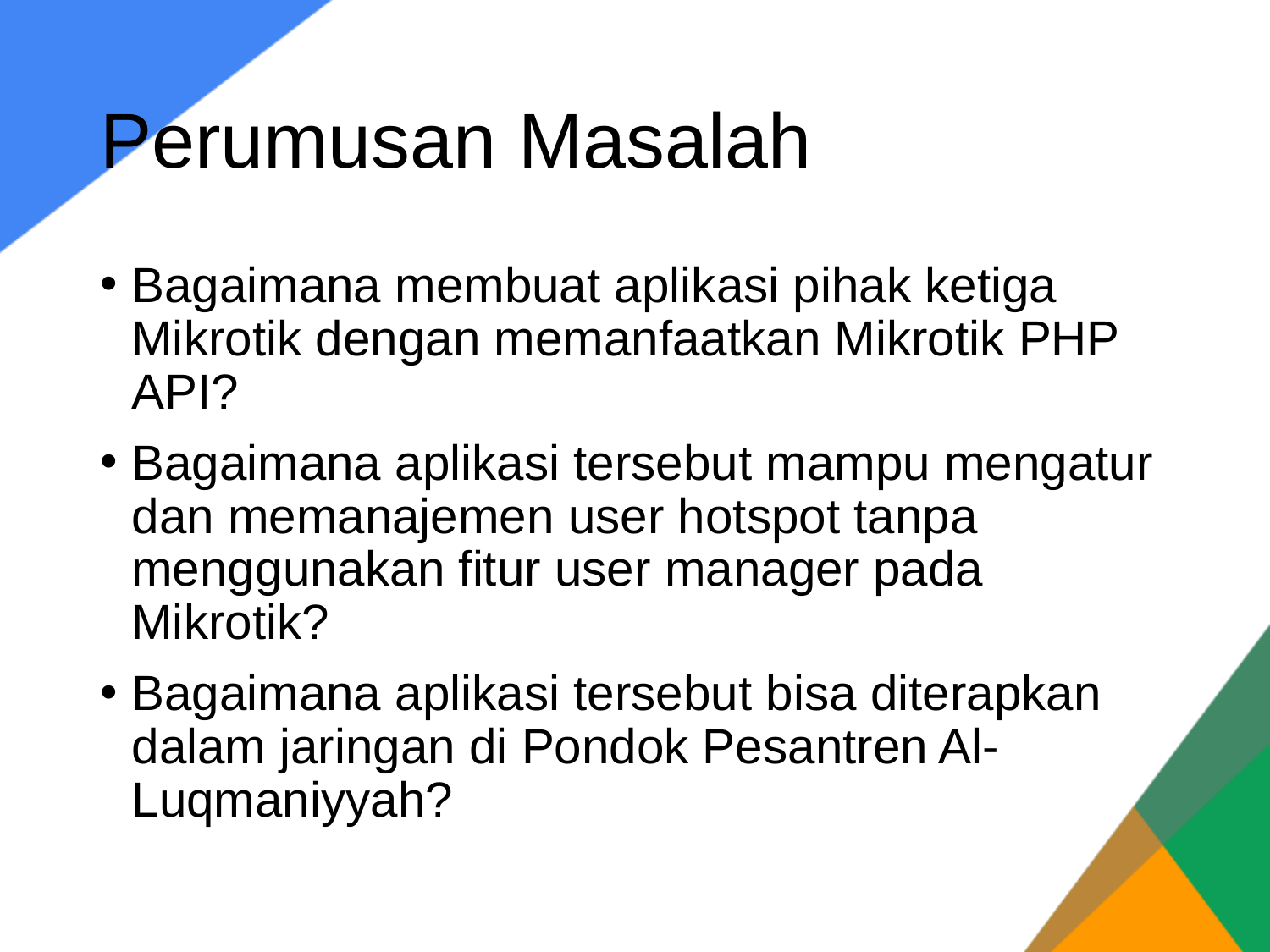

# Perumusan Masalah
Bagaimana membuat aplikasi pihak ketiga Mikrotik dengan memanfaatkan Mikrotik PHP API?
Bagaimana aplikasi tersebut mampu mengatur dan memanajemen user hotspot tanpa menggunakan fitur user manager pada Mikrotik?
Bagaimana aplikasi tersebut bisa diterapkan dalam jaringan di Pondok Pesantren Al-Luqmaniyyah?